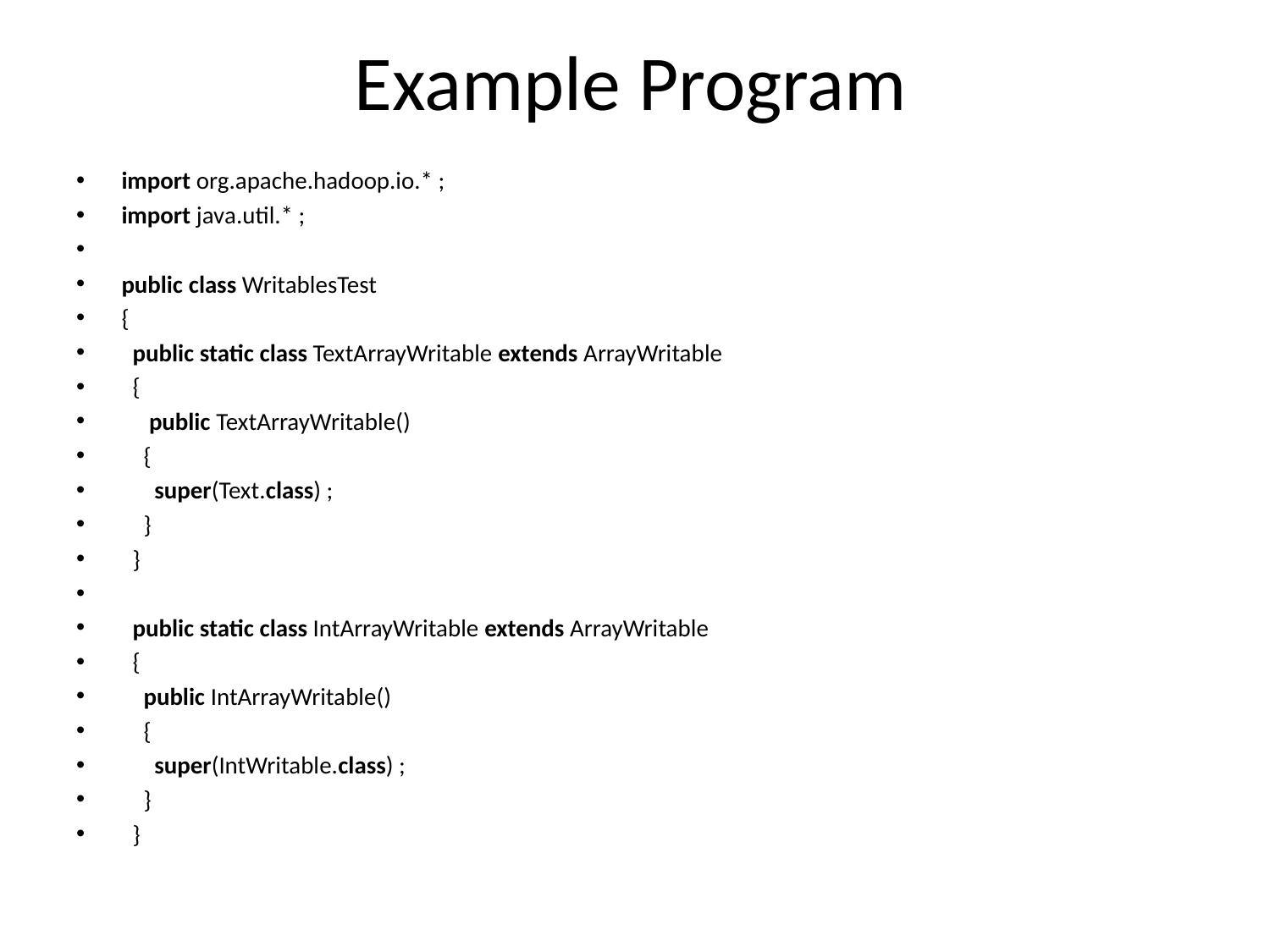

# Example Program
import org.apache.hadoop.io.* ;
import java.util.* ;

public class WritablesTest
{
  public static class TextArrayWritable extends ArrayWritable
  {
     public TextArrayWritable()
    {
      super(Text.class) ;
    }
  }

  public static class IntArrayWritable extends ArrayWritable
  {
    public IntArrayWritable()
    {
      super(IntWritable.class) ;
    }
  }